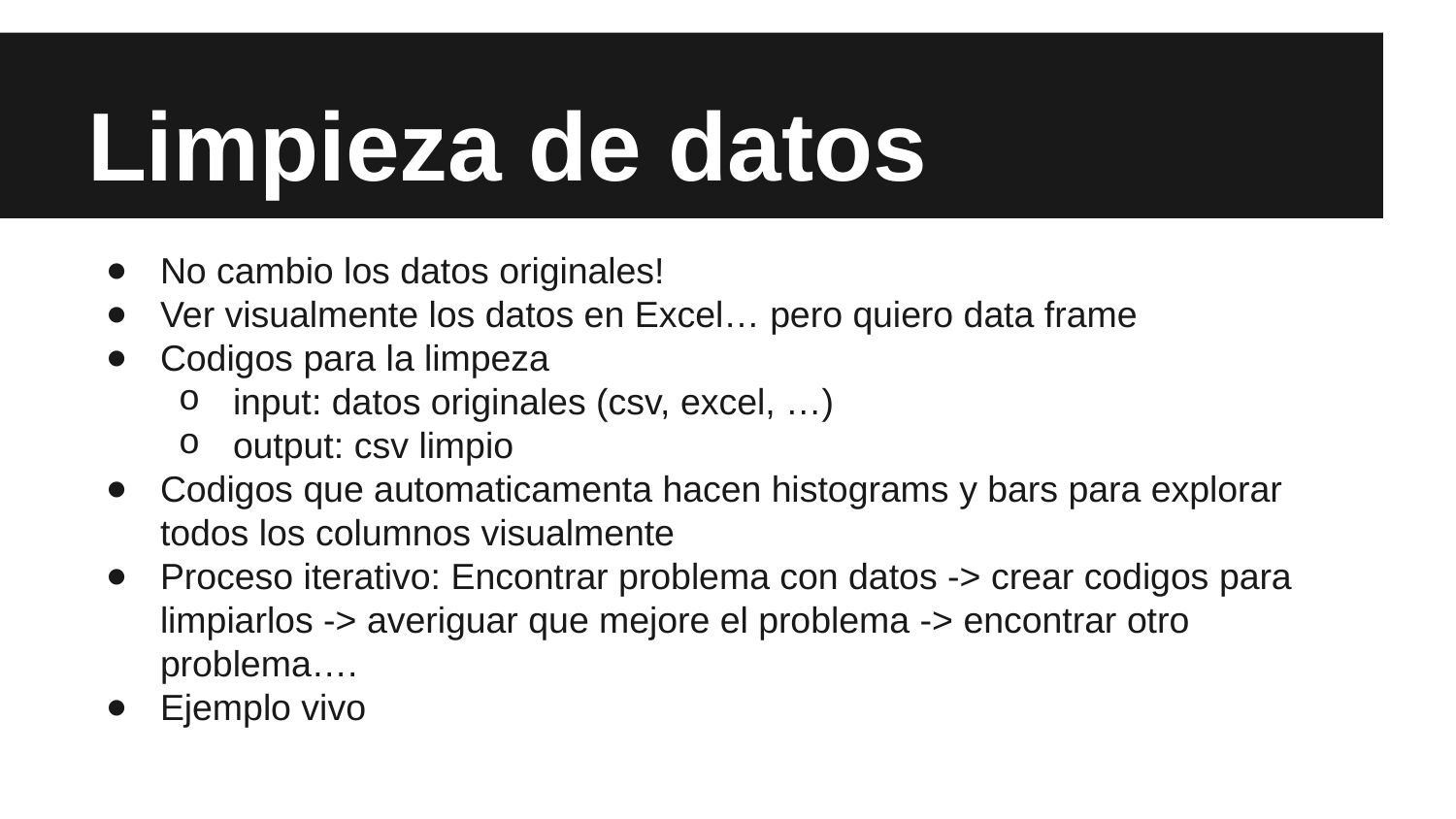

# Limpieza de datos
No cambio los datos originales!
Ver visualmente los datos en Excel… pero quiero data frame
Codigos para la limpeza
input: datos originales (csv, excel, …)
output: csv limpio
Codigos que automaticamenta hacen histograms y bars para explorar todos los columnos visualmente
Proceso iterativo: Encontrar problema con datos -> crear codigos para limpiarlos -> averiguar que mejore el problema -> encontrar otro problema….
Ejemplo vivo